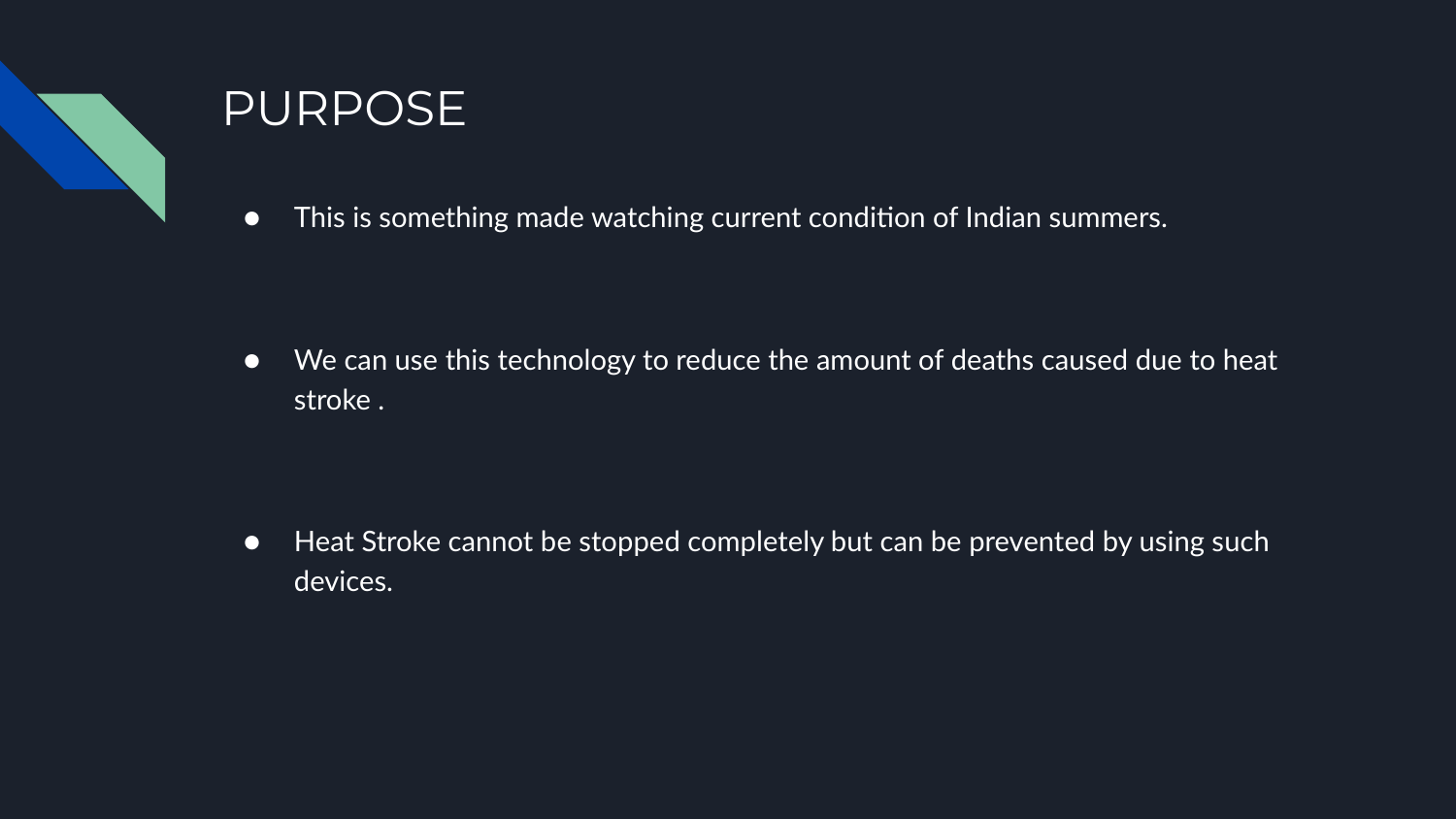

# PURPOSE
This is something made watching current condition of Indian summers.

We can use this technology to reduce the amount of deaths caused due to heat stroke .

Heat Stroke cannot be stopped completely but can be prevented by using such devices.